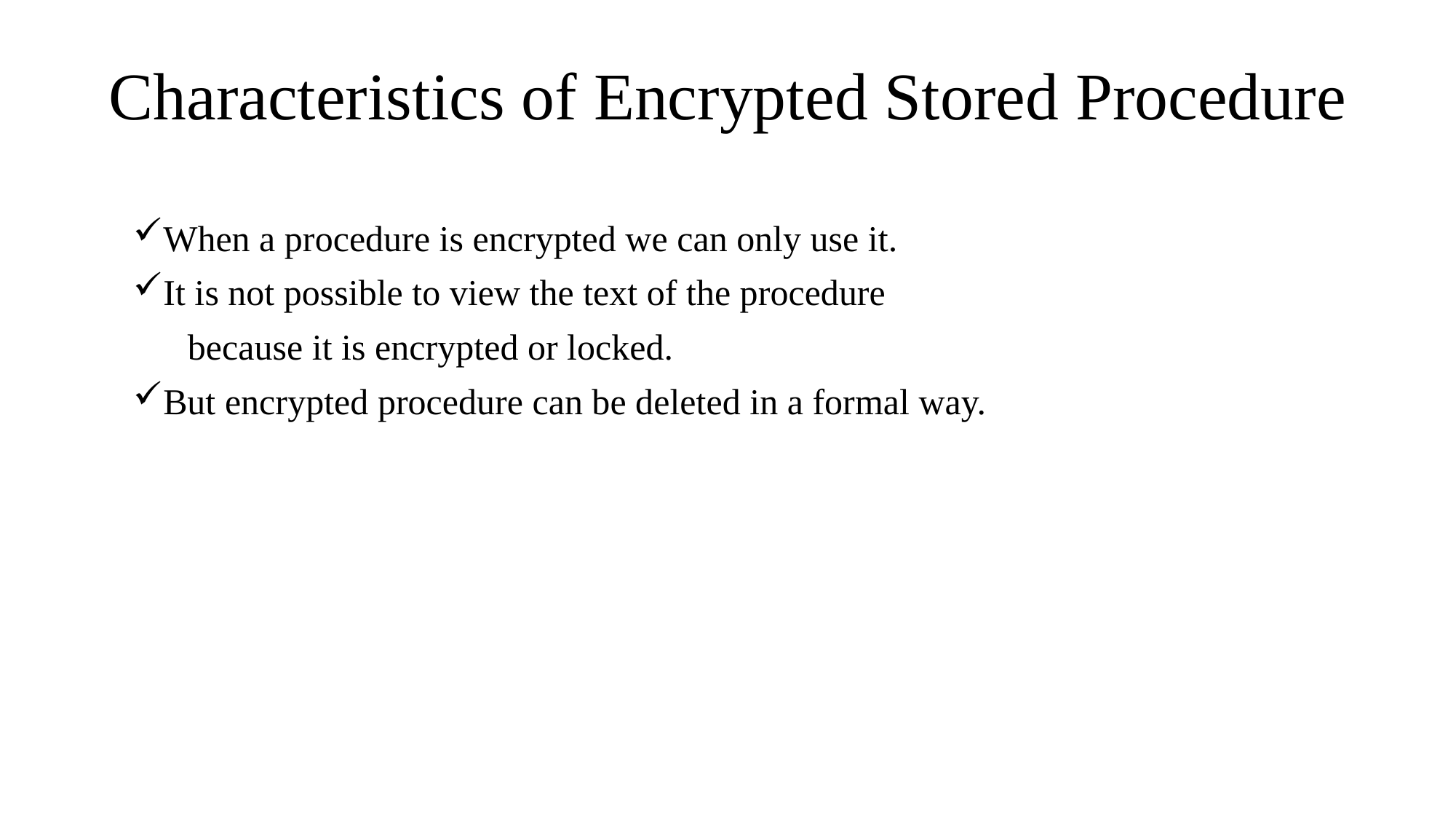

# Characteristics of Encrypted Stored Procedure
When a procedure is encrypted we can only use it.
It is not possible to view the text of the procedure
      because it is encrypted or locked.
But encrypted procedure can be deleted in a formal way.